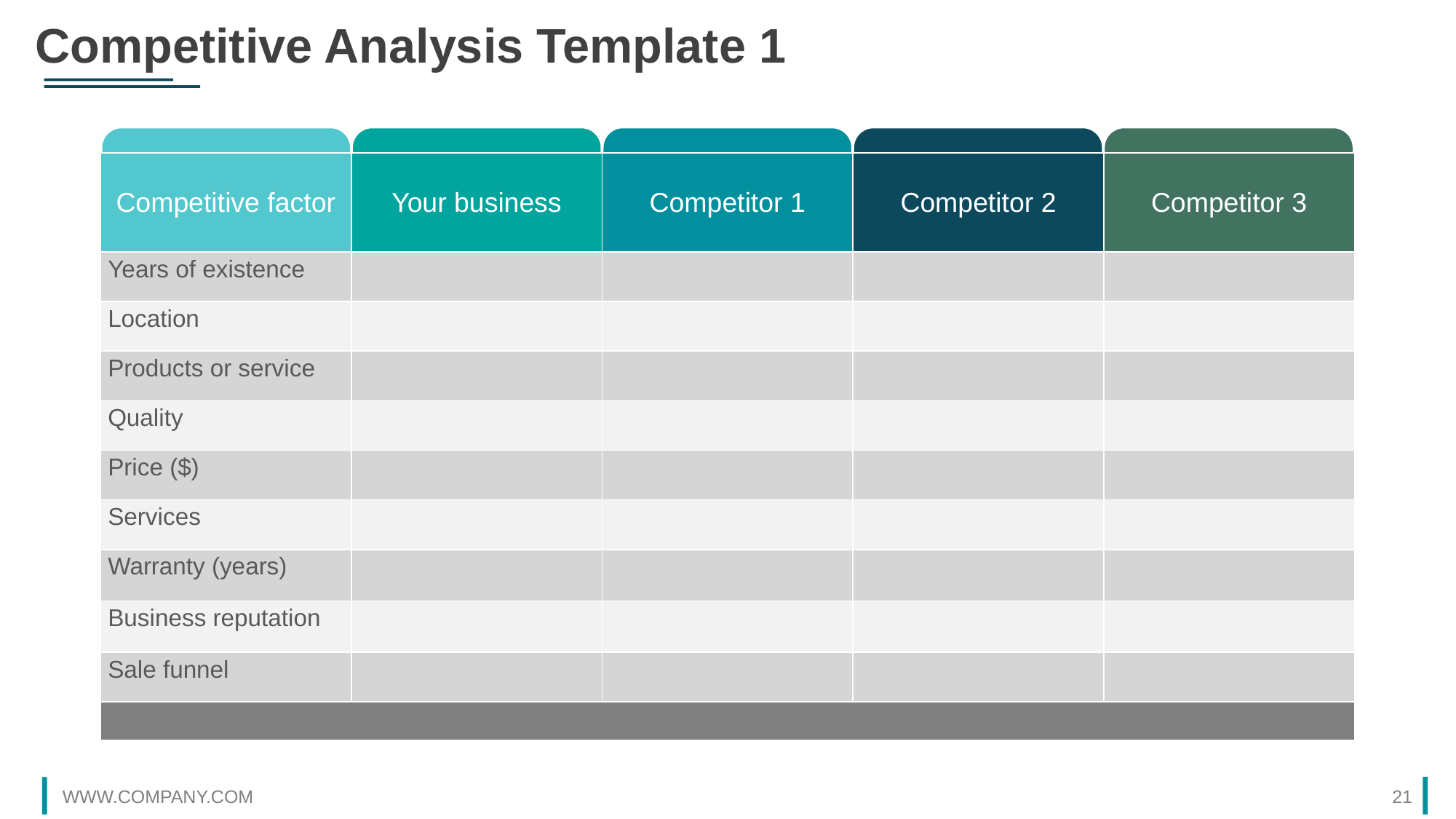

Competitive Analysis Template 1

| Competitive factor | Your business | Competitor 1 | Competitor 2 | Competitor 3 |
| --- | --- | --- | --- | --- |
| Years of existence |  |  |  |  |
| Location |  |  |  |  |
| Products or service |  |  |  |  |
| Quality |  |  |  |  |
| Price ($) |  |  |  |  |
| Services |  |  |  |  |
| Warranty (years) |  |  |  |  |
| Business reputation |  |  |  |  |
| Sale funnel |  |  |  |  |
|  |  |  |  |  |
WWW.COMPANY.COM
21